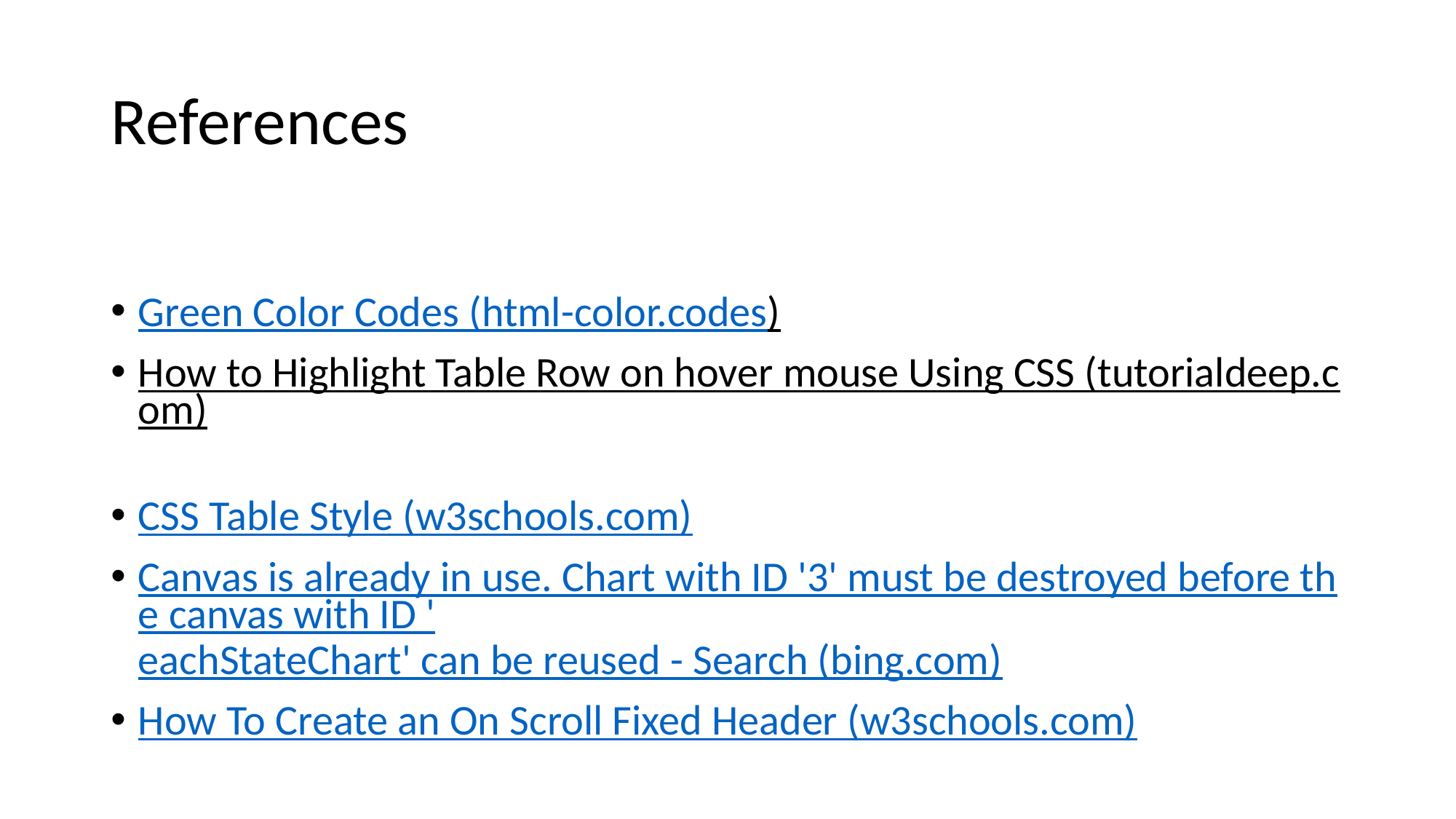

# References

Green Color Codes (html-color.codes)
How to Highlight Table Row on hover mouse Using CSS (tutorialdeep.com)
CSS Table Style (w3schools.com)
Canvas is already in use. Chart with ID '3' must be destroyed before the canvas with ID 'eachStateChart' can be reused - Search (bing.com)
How To Create an On Scroll Fixed Header (w3schools.com)